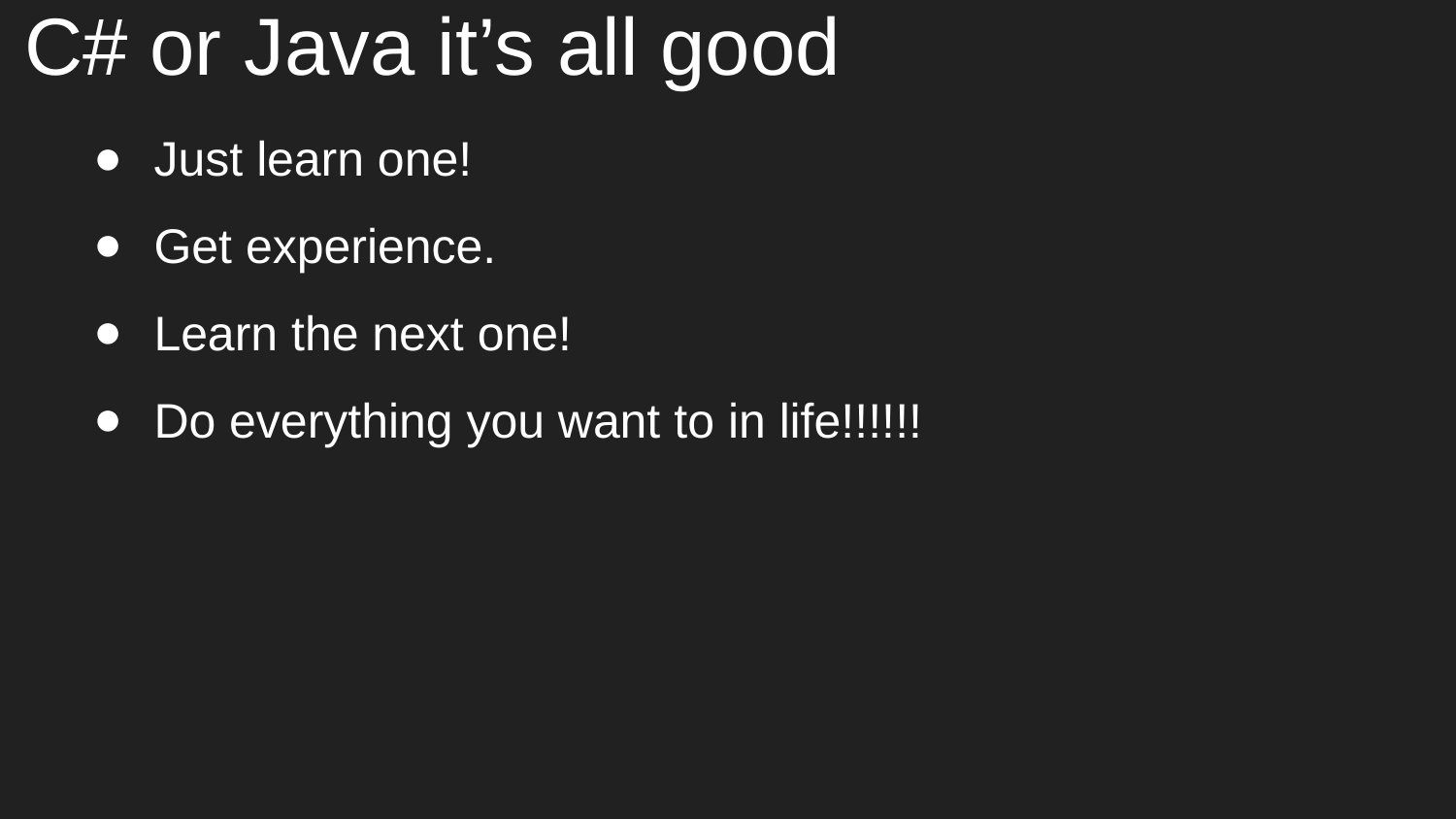

# C# or Java it’s all good
Just learn one!
Get experience.
Learn the next one!
Do everything you want to in life!!!!!!